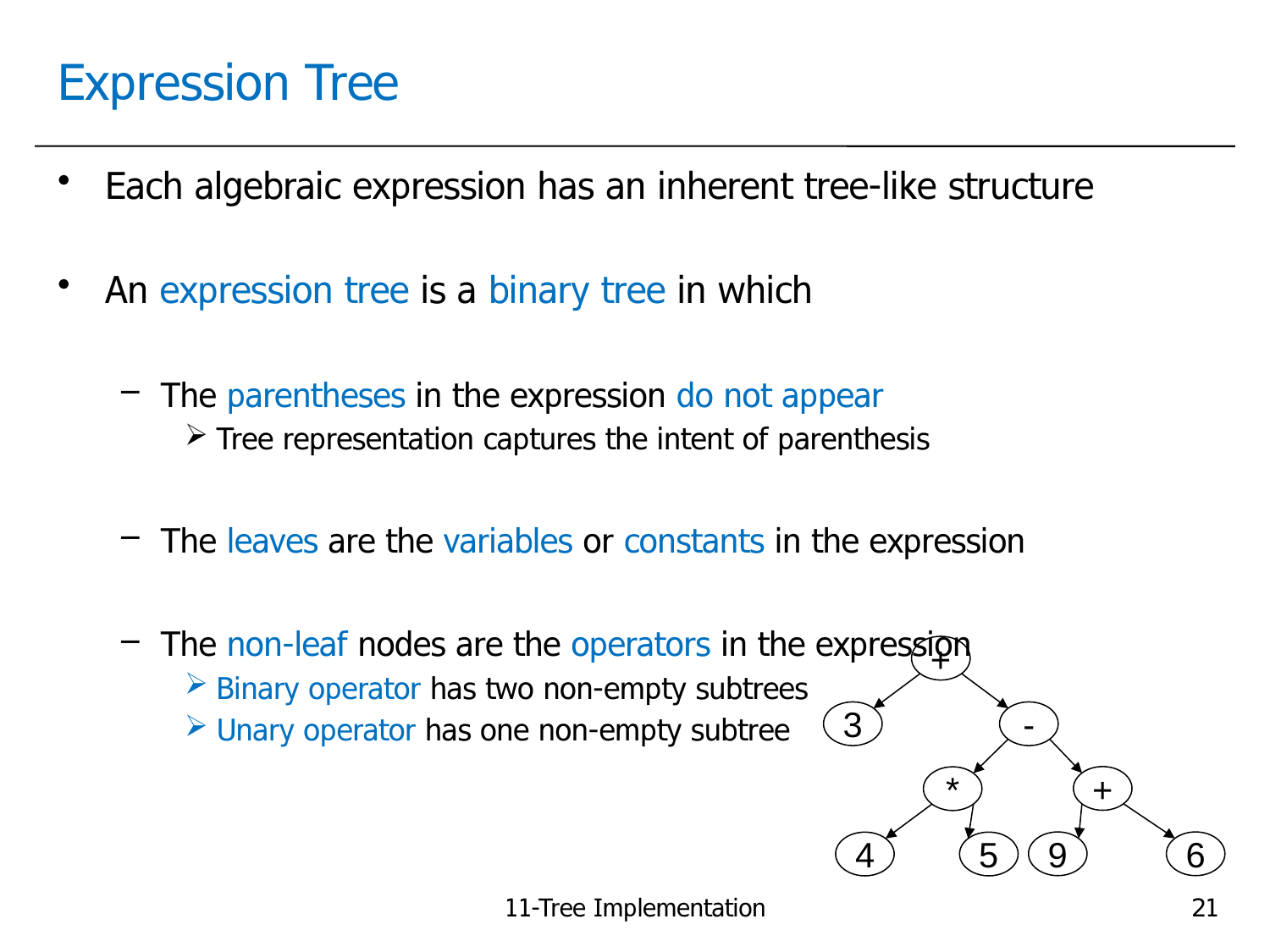

# Expression Tree
Each algebraic expression has an inherent tree-like structure

An expression tree is a binary tree in which

The parentheses in the expression do not appear
Tree representation captures the intent of parenthesis

The leaves are the variables or constants in the expression

The non-leaf nodes are the operators in the expression
Binary operator has two non-empty subtrees
Unary operator has one non-empty subtree

+
3
-
+
9
6
*
4
5
11-Tree Implementation
21